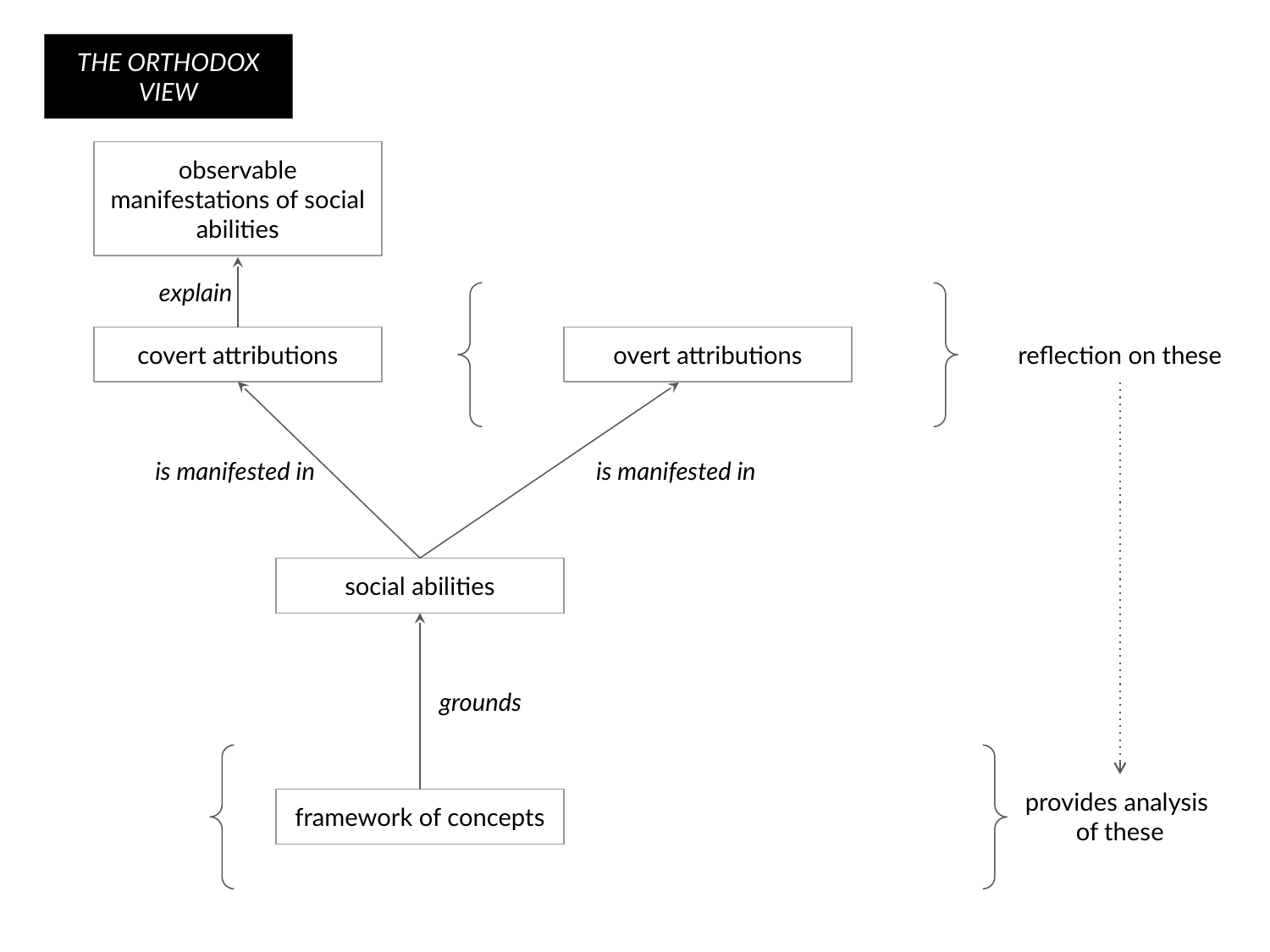

THE ORTHODOX VIEW
observable manifestations of social abilities
explain

reflection on these
covert attributions
overt attributions
is manifested in
is manifested in
social abilities
grounds

provides analysis
of these
framework of concepts